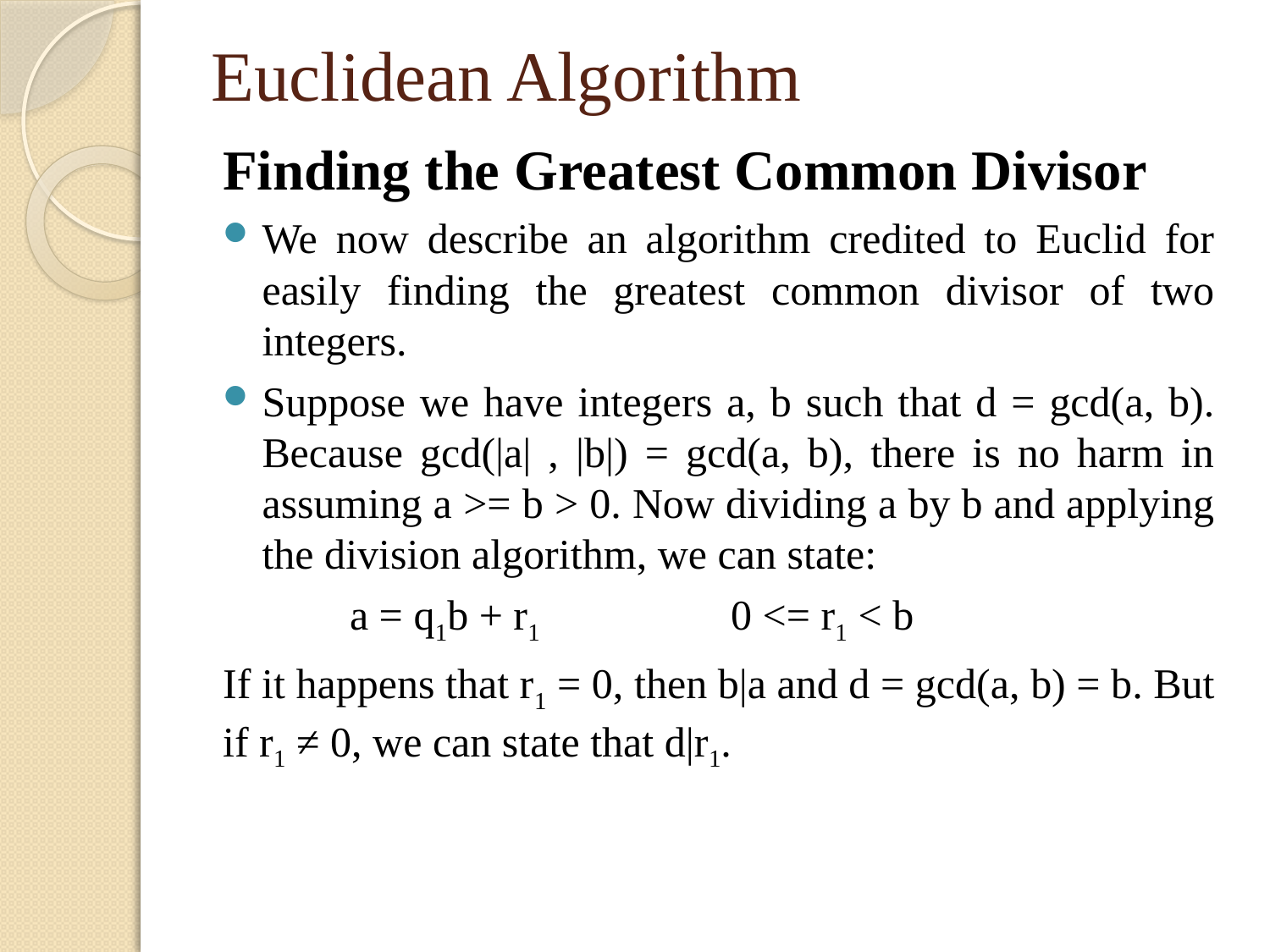

Euclidean Algorithm
Finding the Greatest Common Divisor
We now describe an algorithm credited to Euclid for easily finding the greatest common divisor of two integers.
Suppose we have integers a, b such that d = gcd(a, b). Because gcd(|a| , |b|) = gcd(a, b), there is no harm in assuming a >= b > 0. Now dividing a by b and applying the division algorithm, we can state:
	a = q1b + r1 		0 <= r1 < b
If it happens that r1 = 0, then b|a and d = gcd(a, b) = b. But if r1 ≠ 0, we can state that d|r1.